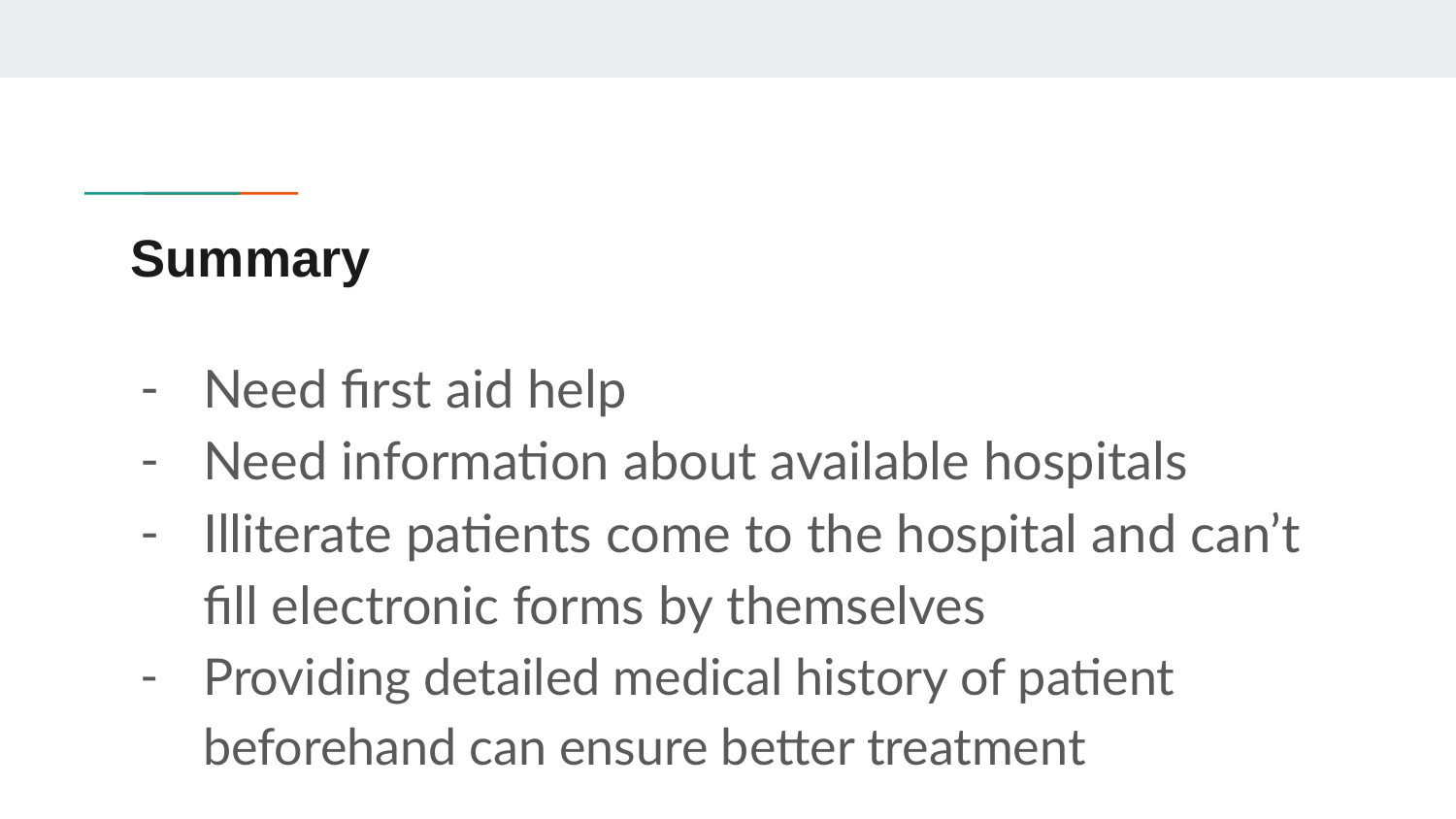

# Summary
Need first aid help
Need information about available hospitals
Illiterate patients come to the hospital and can’t fill electronic forms by themselves
Providing detailed medical history of patient beforehand can ensure better treatment